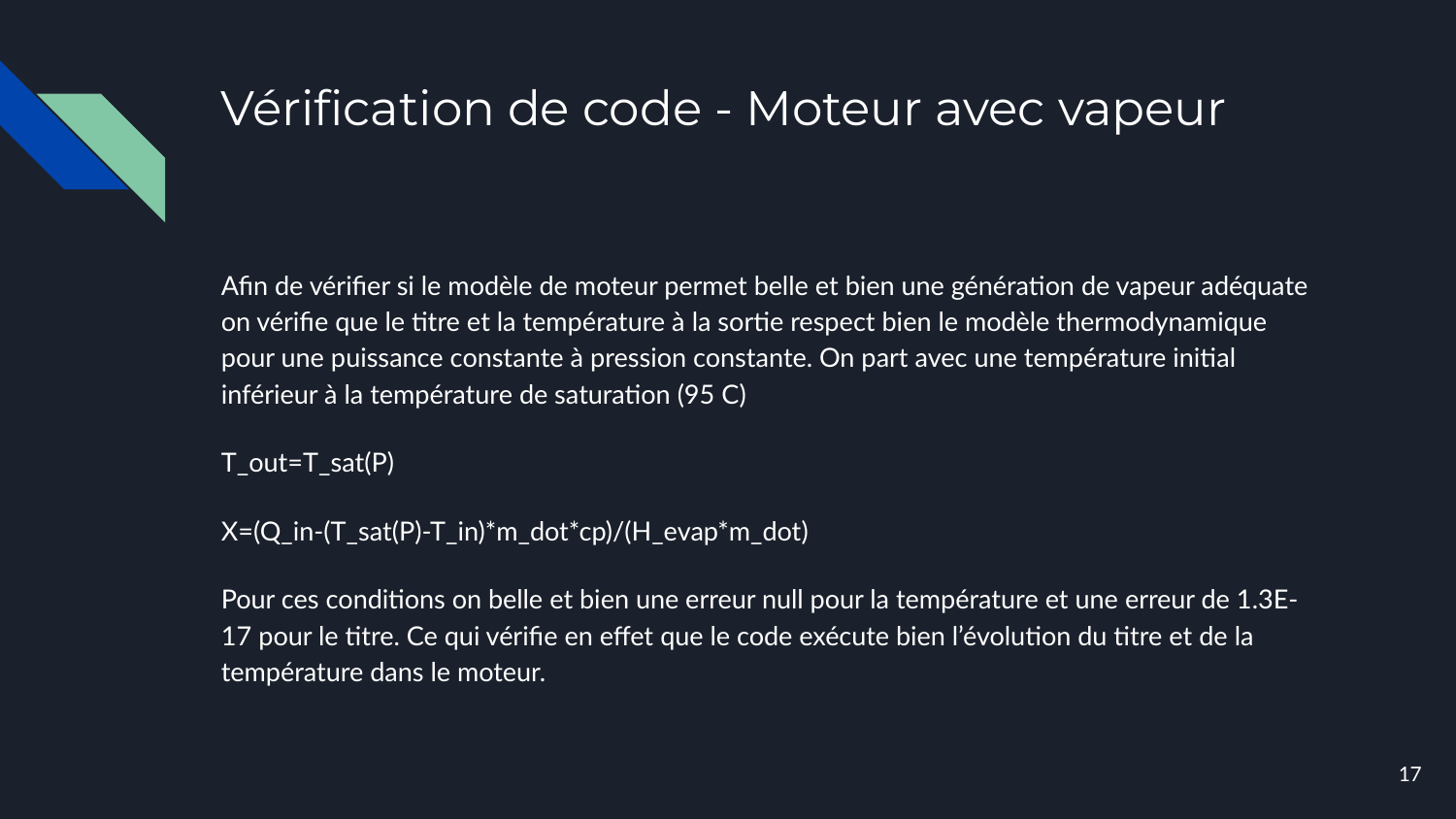

# Vérification de code - Moteur avec vapeur
Afin de vérifier si le modèle de moteur permet belle et bien une génération de vapeur adéquate on vérifie que le titre et la température à la sortie respect bien le modèle thermodynamique pour une puissance constante à pression constante. On part avec une température initial inférieur à la température de saturation (95 C)
T_out=T_sat(P)
X=(Q_in-(T_sat(P)-T_in)*m_dot*cp)/(H_evap*m_dot)
Pour ces conditions on belle et bien une erreur null pour la température et une erreur de 1.3E-17 pour le titre. Ce qui vérifie en effet que le code exécute bien l’évolution du titre et de la température dans le moteur.
17